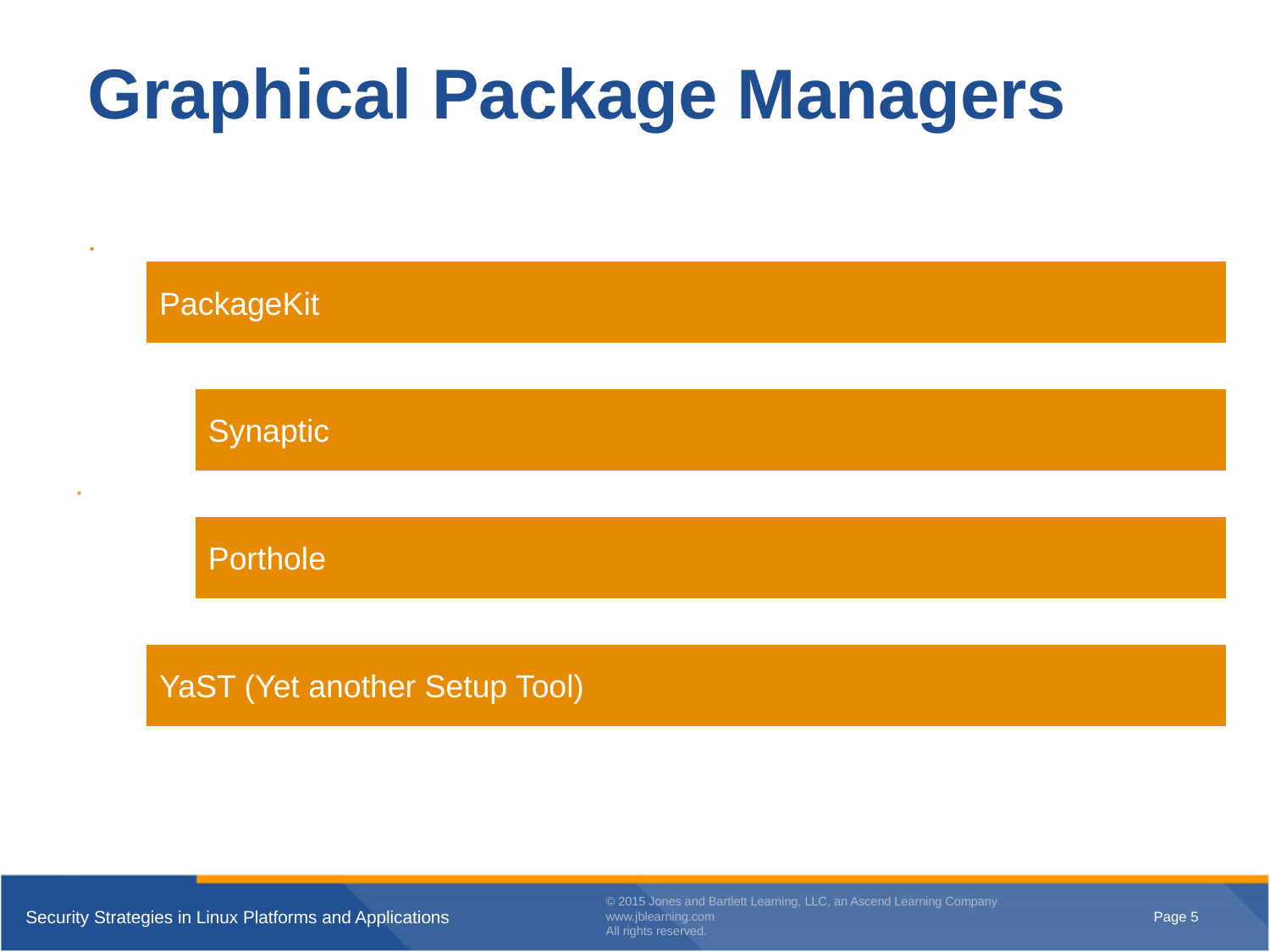

# Graphical Package Managers
PackageKit
Synaptic
Porthole
YaST (Yet another Setup Tool)